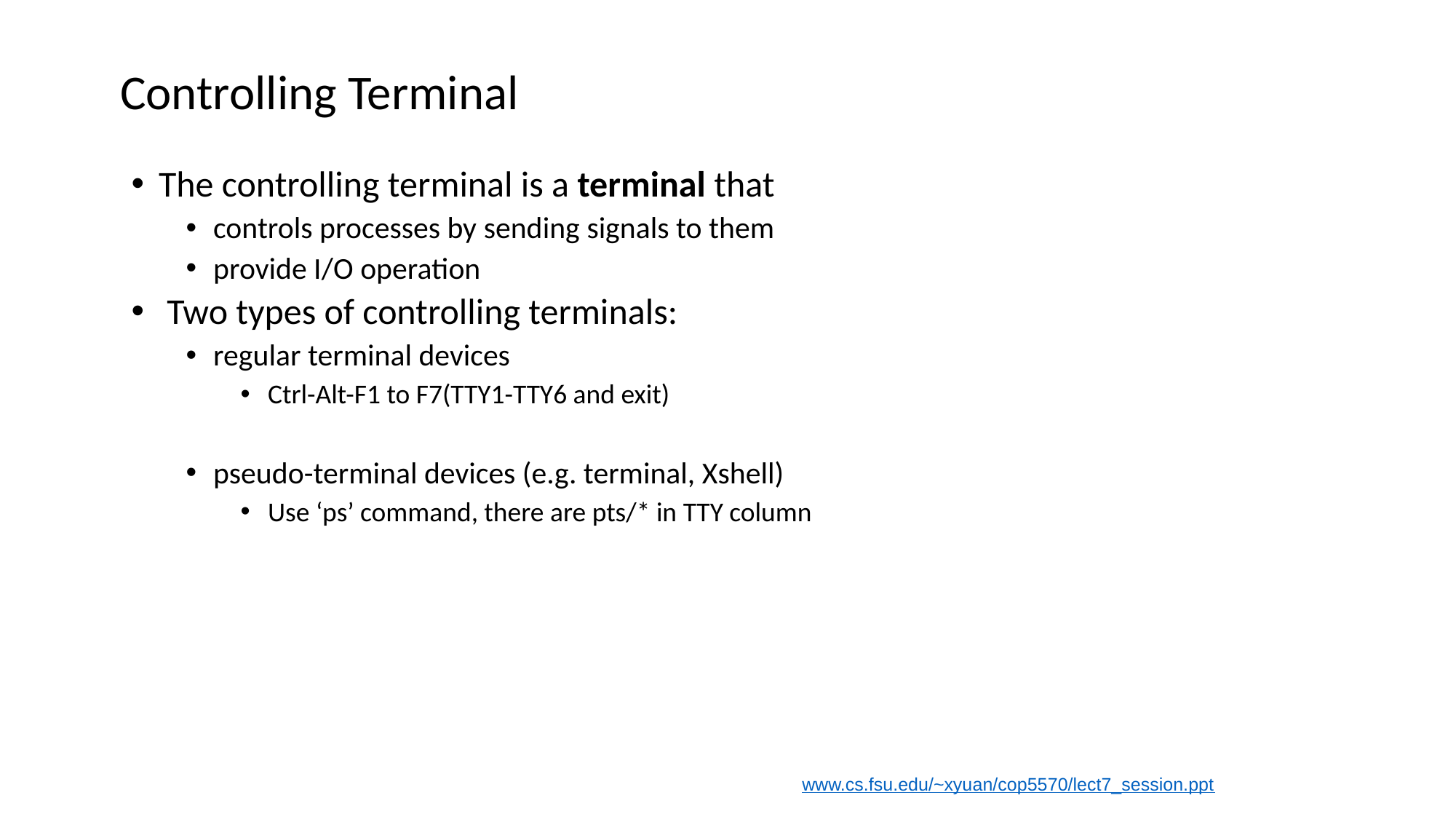

# Controlling Terminal
The controlling terminal is a terminal that
controls processes by sending signals to them
provide I/O operation
 Two types of controlling terminals:
regular terminal devices
Ctrl-Alt-F1 to F7(TTY1-TTY6 and exit)

pseudo-terminal devices (e.g. terminal, Xshell)
Use ‘ps’ command, there are pts/* in TTY column
www.cs.fsu.edu/~xyuan/cop5570/lect7_session.ppt